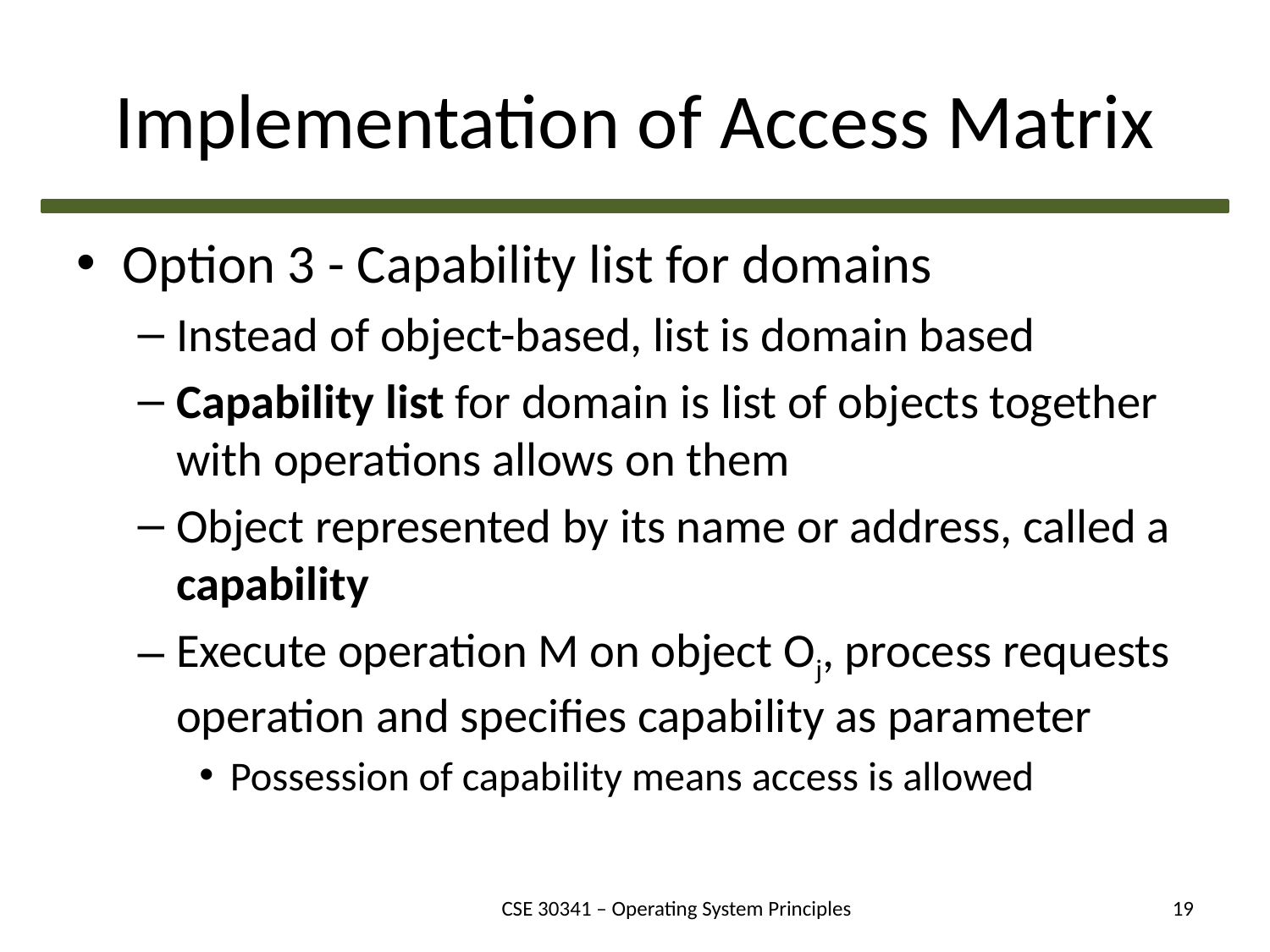

# Implementation of Access Matrix
Option 3 - Capability list for domains
Instead of object-based, list is domain based
Capability list for domain is list of objects together with operations allows on them
Object represented by its name or address, called a capability
Execute operation M on object Oj, process requests operation and specifies capability as parameter
Possession of capability means access is allowed